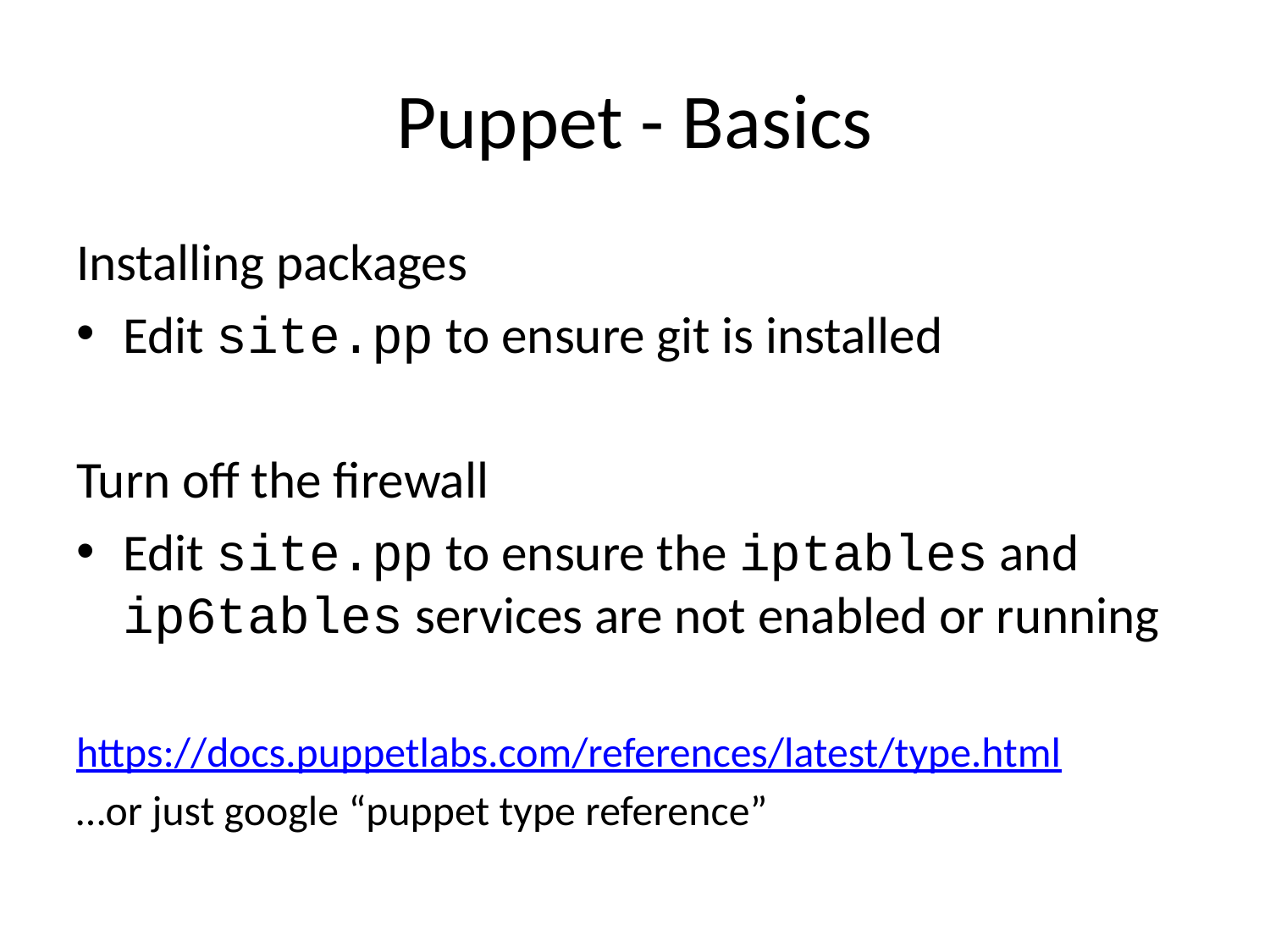

# Puppet - Basics
Installing packages
Edit site.pp to ensure git is installed

Turn off the firewall
Edit site.pp to ensure the iptables and ip6tables services are not enabled or running

https://docs.puppetlabs.com/references/latest/type.html
…or just google “puppet type reference”